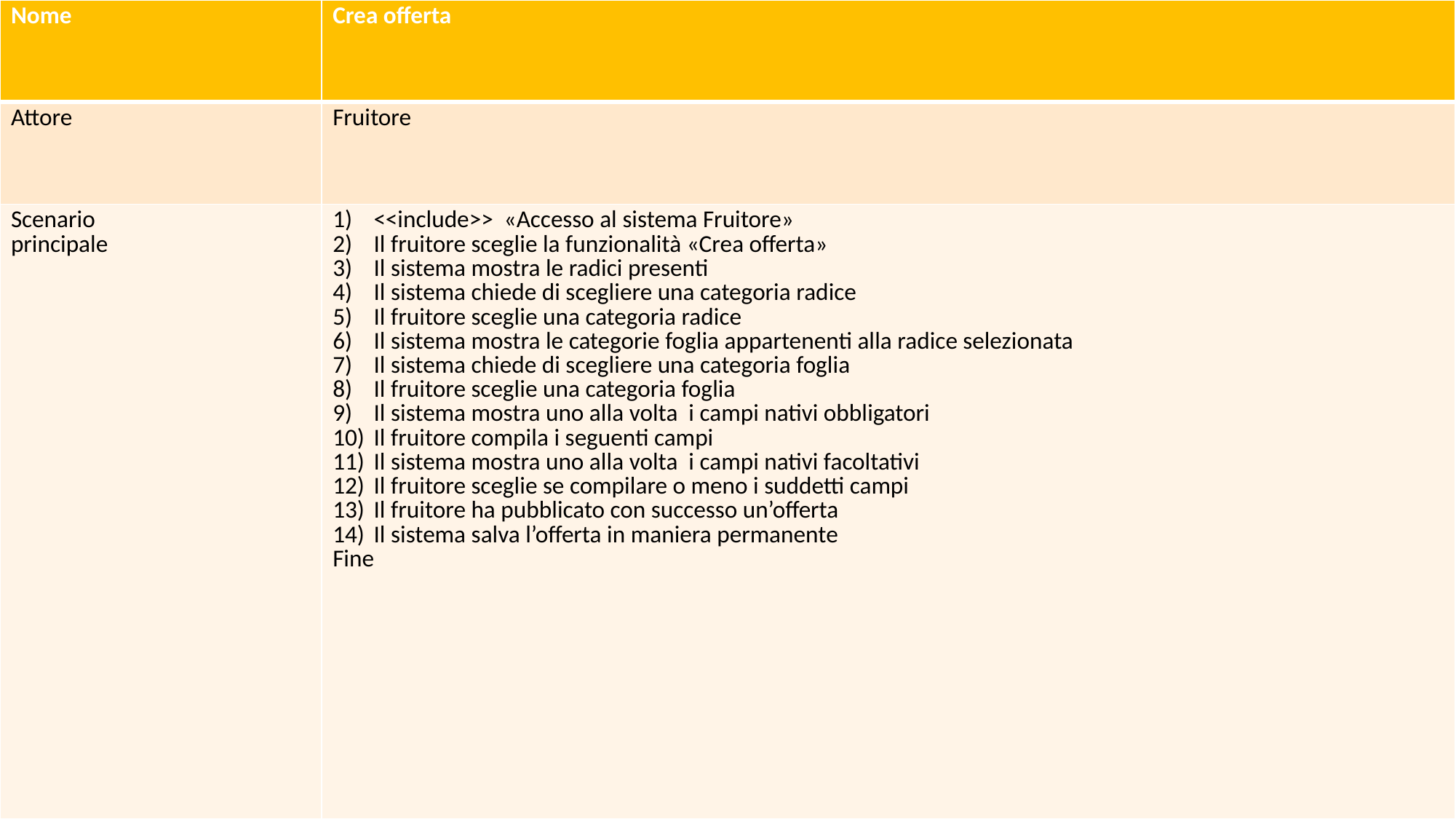

| Nome | Crea offerta |
| --- | --- |
| Attore | Fruitore |
| Scenario principale | <<include>> «Accesso al sistema Fruitore» Il fruitore sceglie la funzionalità «Crea offerta» Il sistema mostra le radici presenti Il sistema chiede di scegliere una categoria radice Il fruitore sceglie una categoria radice Il sistema mostra le categorie foglia appartenenti alla radice selezionata Il sistema chiede di scegliere una categoria foglia Il fruitore sceglie una categoria foglia Il sistema mostra uno alla volta i campi nativi obbligatori Il fruitore compila i seguenti campi Il sistema mostra uno alla volta i campi nativi facoltativi Il fruitore sceglie se compilare o meno i suddetti campi Il fruitore ha pubblicato con successo un’offerta Il sistema salva l’offerta in maniera permanente Fine |